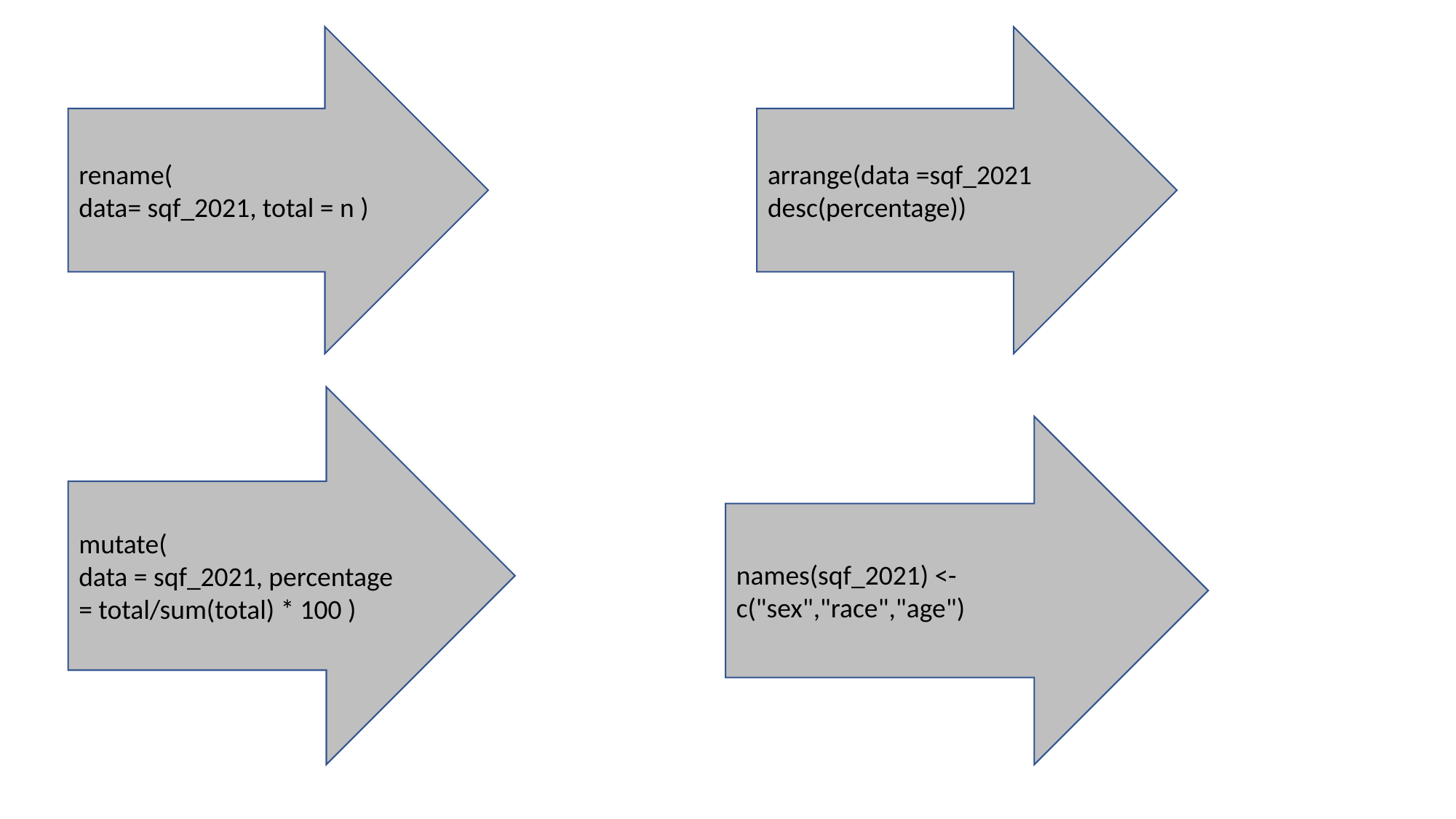

rename(
data= sqf_2021, total = n )
arrange(data =sqf_2021 desc(percentage))
mutate(
data = sqf_2021, percentage = total/sum(total) * 100 )
names(sqf_2021) <- c("sex","race","age")